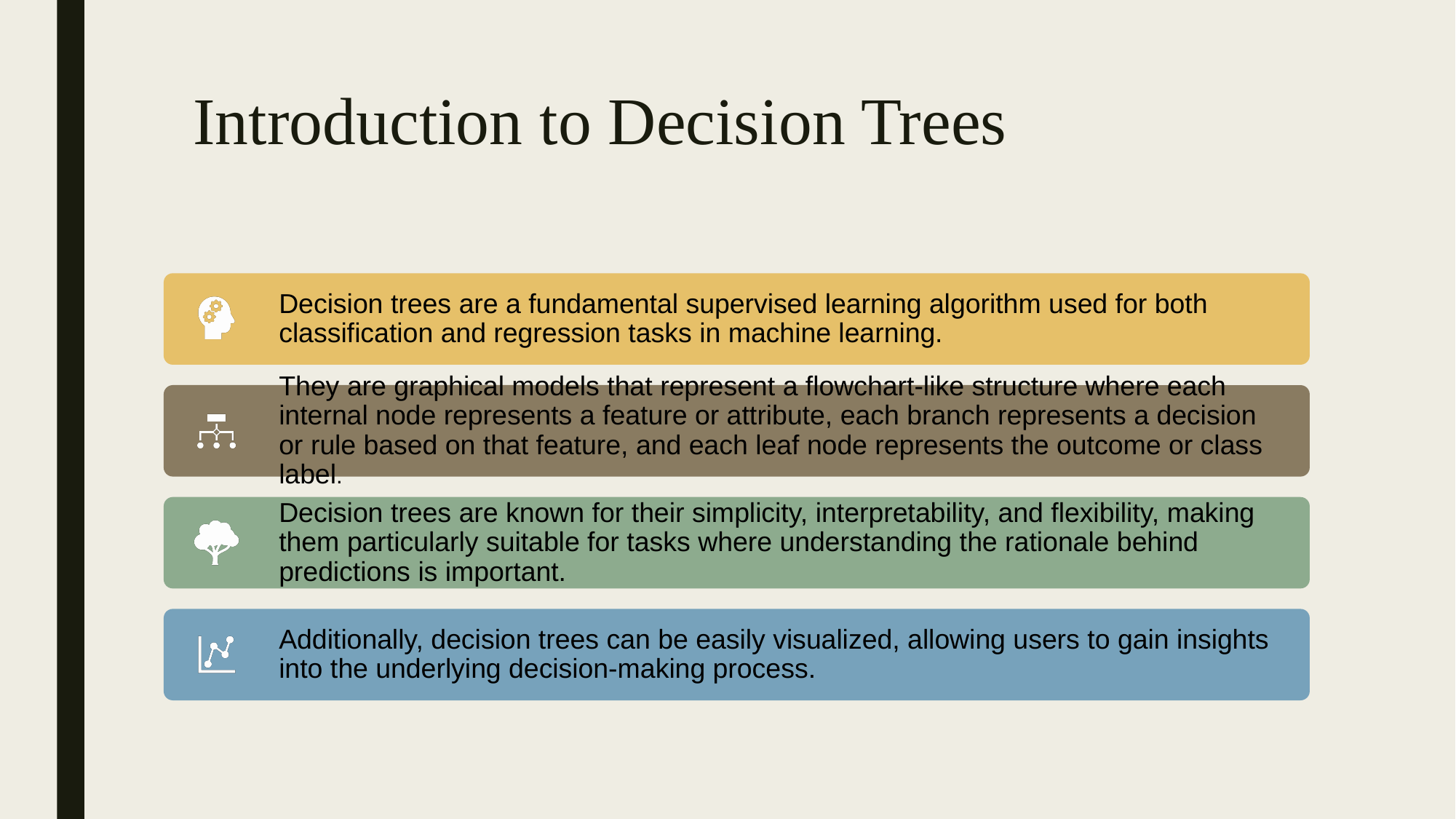

# Introduction to Decision Trees
Decision trees are a fundamental supervised learning algorithm used for both classification and regression tasks in machine learning.
They are graphical models that represent a flowchart-like structure where each internal node represents a feature or attribute, each branch represents a decision or rule based on that feature, and each leaf node represents the outcome or class label.
Decision trees are known for their simplicity, interpretability, and flexibility, making them particularly suitable for tasks where understanding the rationale behind predictions is important.
Additionally, decision trees can be easily visualized, allowing users to gain insights into the underlying decision-making process.